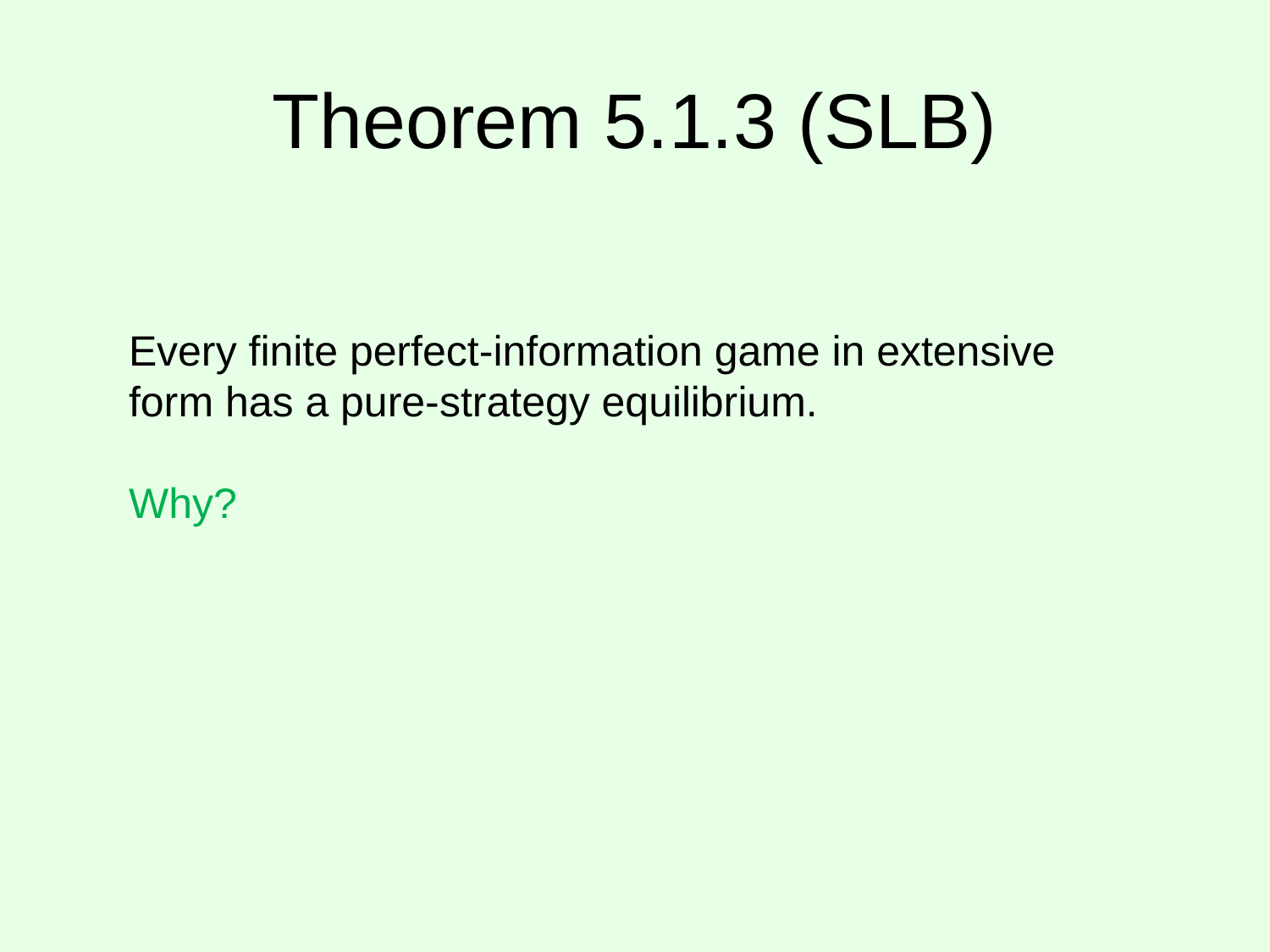

# Theorem 5.1.3 (SLB)
Every finite perfect-information game in extensive form has a pure-strategy equilibrium.

Why?